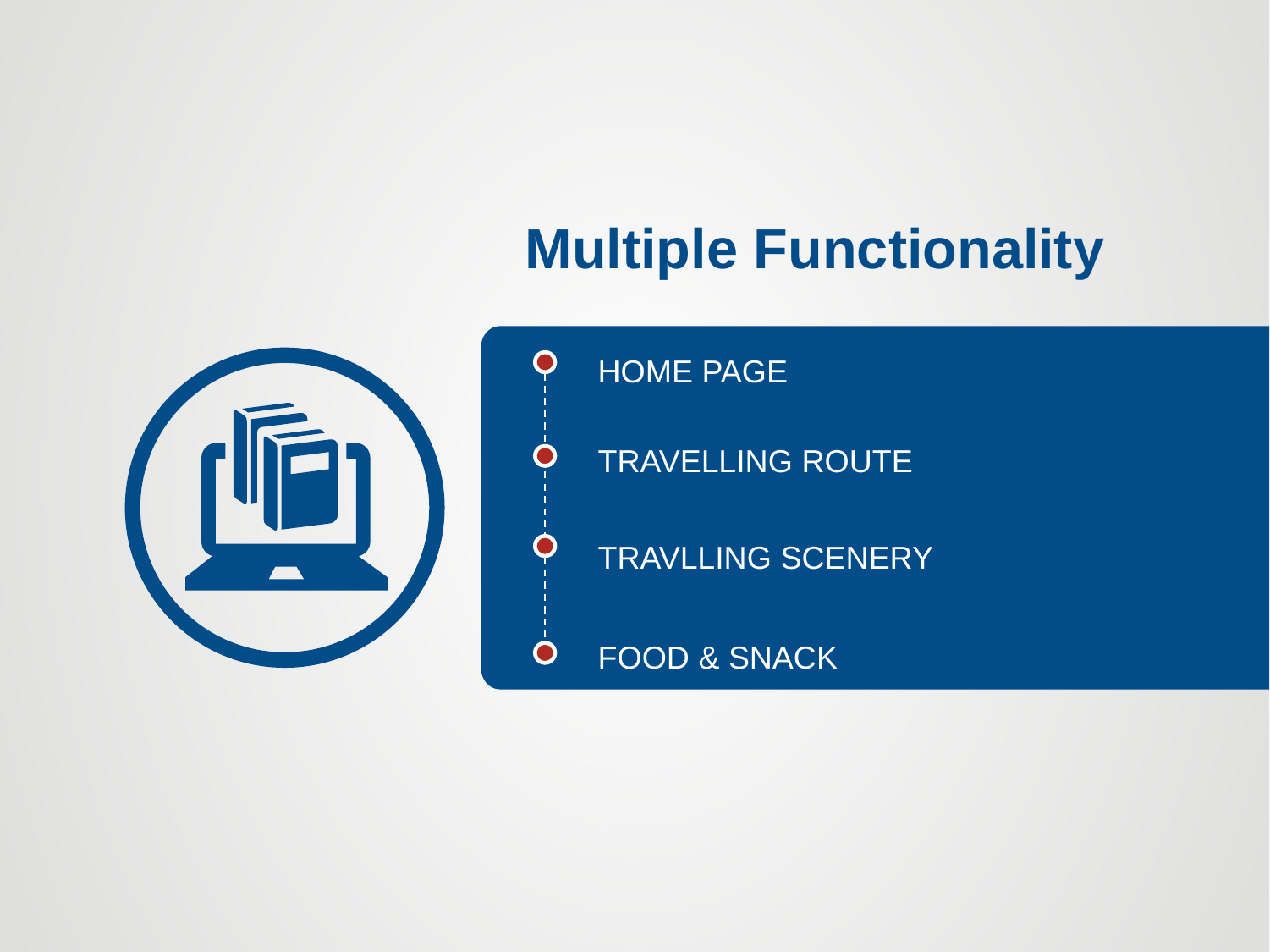

Multiple Functionality

HOME PAGE

TRAVELLING ROUTE

TRAVLLING SCENERY

FOOD & SNACK